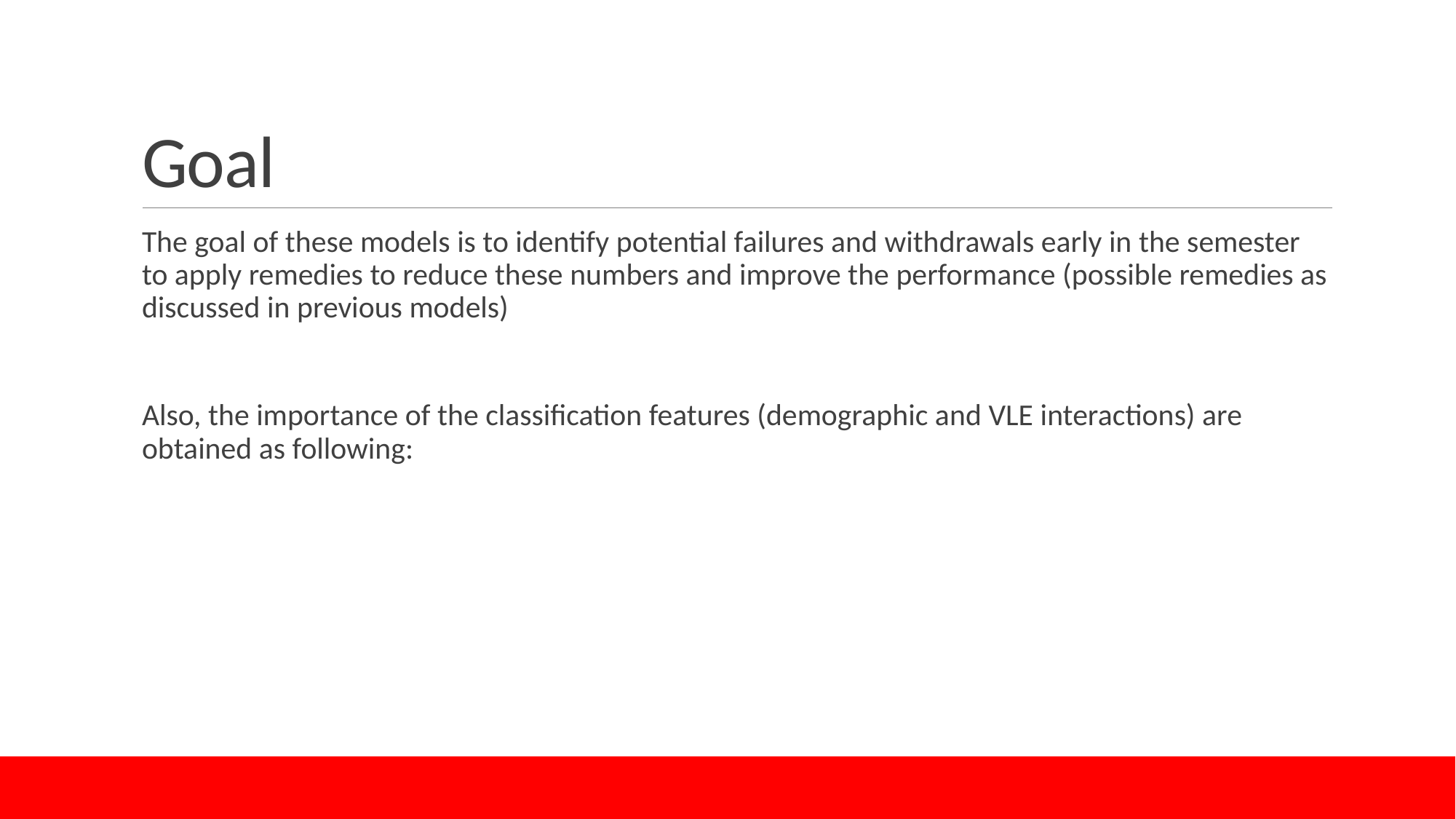

# Goal
The goal of these models is to identify potential failures and withdrawals early in the semester to apply remedies to reduce these numbers and improve the performance (possible remedies as discussed in previous models)

Also, the importance of the classification features (demographic and VLE interactions) are obtained as following: